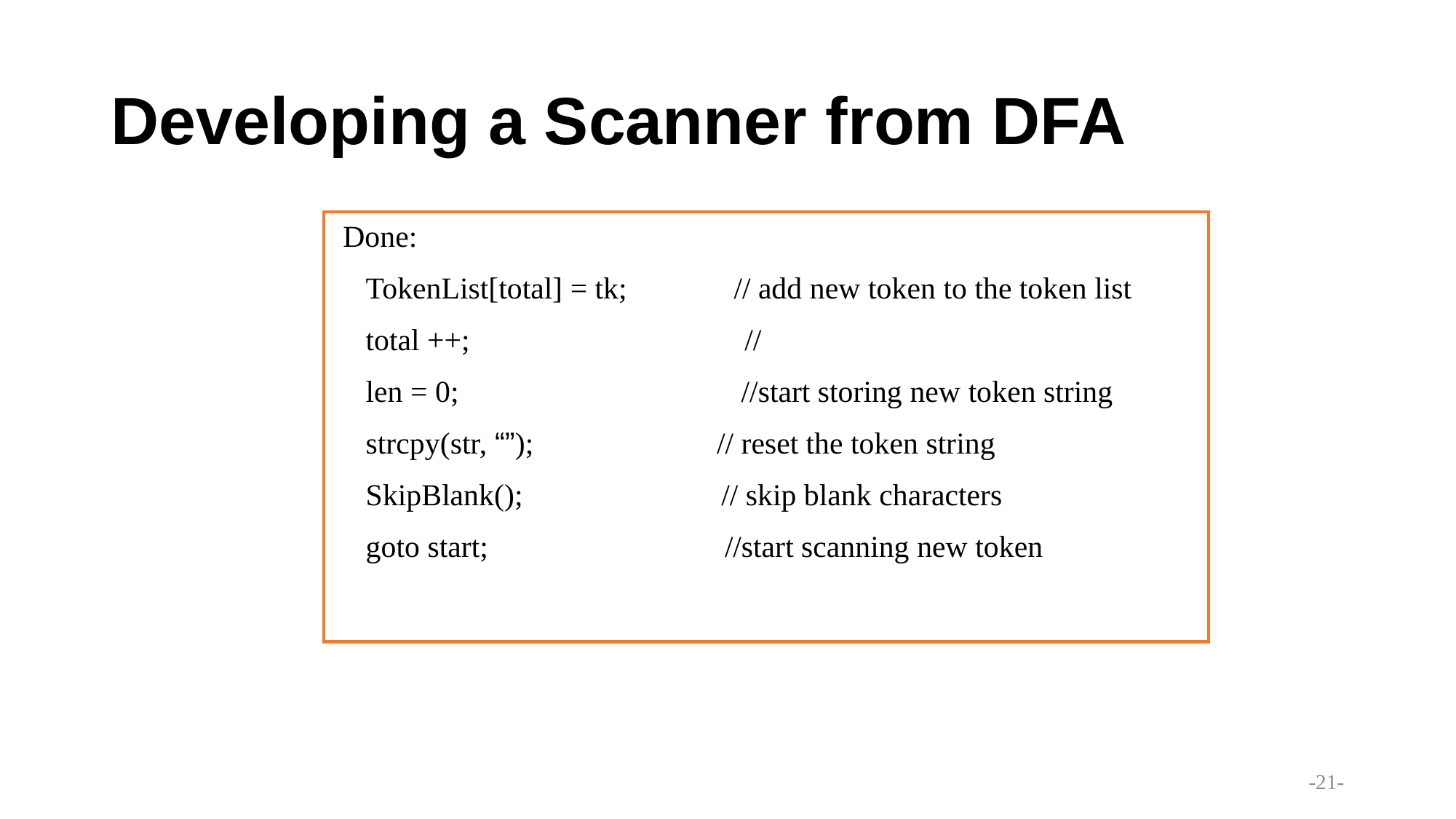

# Developing a Scanner from DFA

Done:
   TokenList[total] = tk;              // add new token to the token list
   total ++;                                    //
   len = 0;                                     //start storing new token string
   strcpy(str, “”);                        // reset the token string
   SkipBlank();                          // skip blank characters
   goto start;                               //start scanning new token
-21-